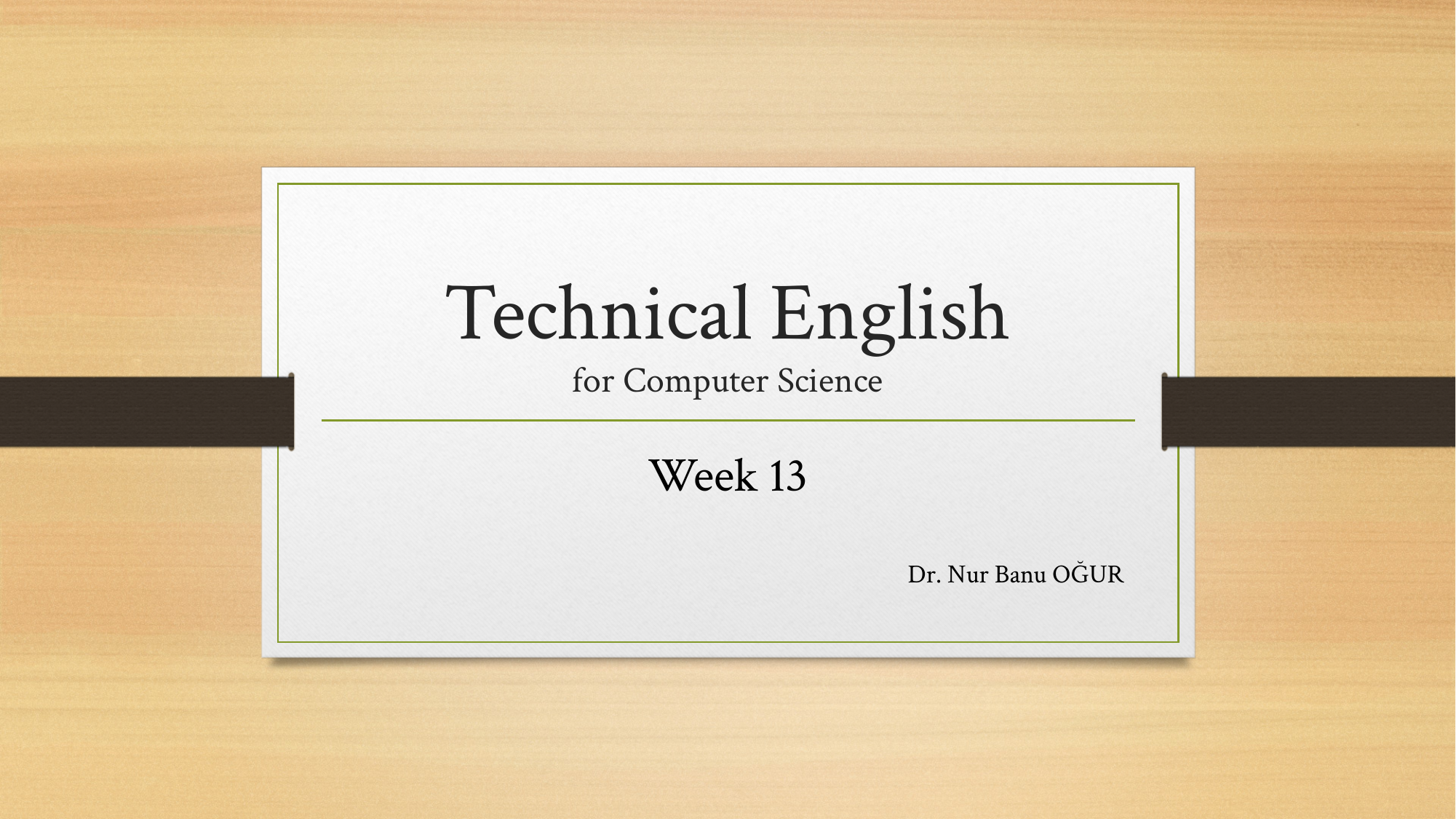

# Technical English for Computer Science
Week 13

Dr. Nur Banu OĞUR